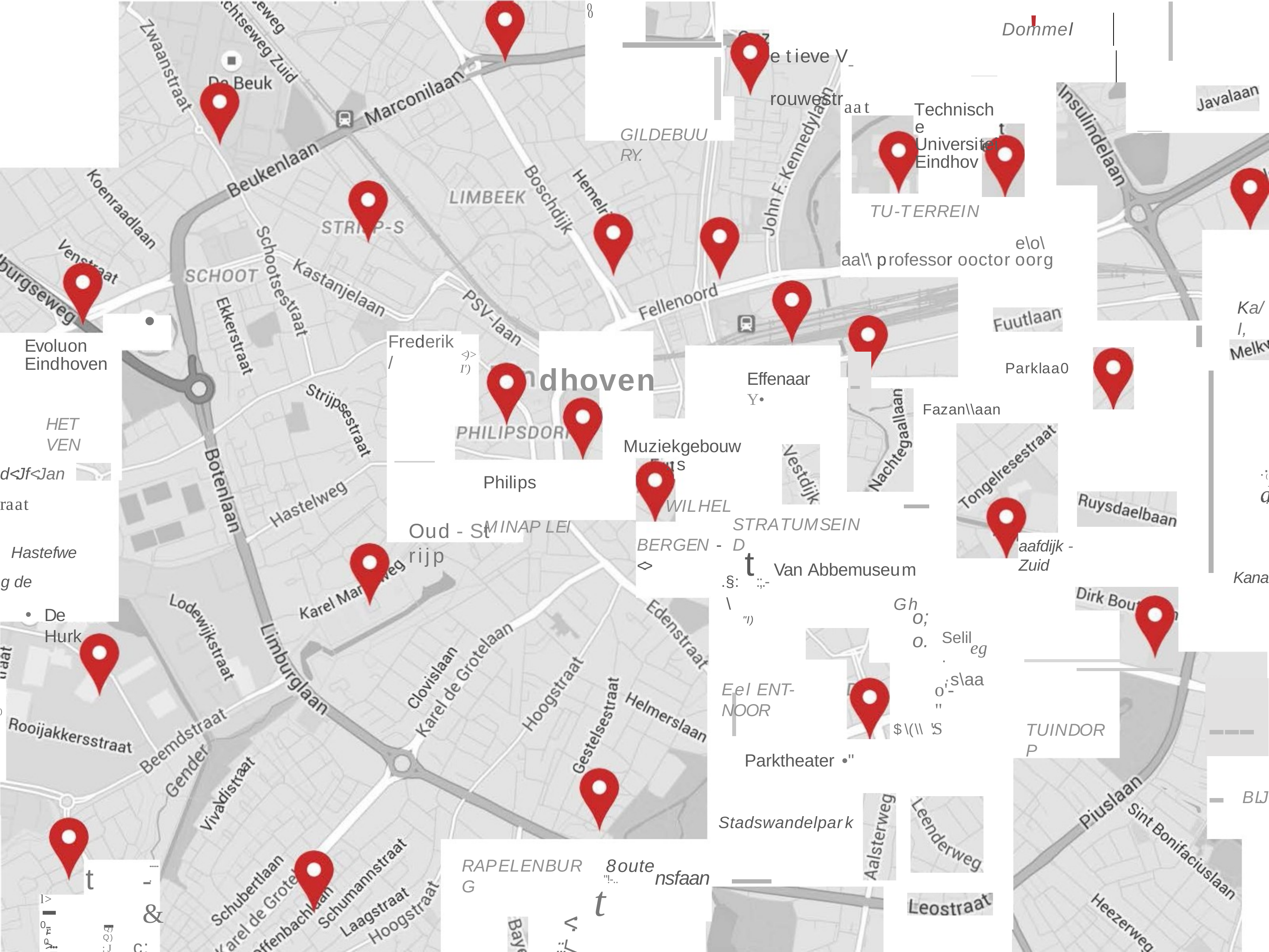

0
'

0

Dommel
e tieve V-rouwestraat

Technische Universitei Eindhov

GILDEBUU RY.

TU-TERREIN
e\o\aa\'\ professor ooctor oorg
Ka/I,
•
Evoluon Eindhoven

Frederik/

<)>I')

Parklaa0
-
dhoven
Effenaar Y•

Fazan\\aan
HET  VEN
d<:Jf<:Jan

Muziekgebouw
. s Philips
WILHELMINAP LEI

....

(
d

raat

STRATUMSEIND
Oud - St rijp
Hastefweg de
BERGEN	-<>
aafdijk -Zuid
t Van Abbemuseum
Kana
.§:	:;.-
\
"I)

Gh
De Hurk
o;o.
Selil.

eg

·s\aa

'I)

Eel ENT- NOOR
o'-"
$\(\\ ':S
----

TUINDORP
Parktheater •"
BLJ
Stadswandelpark

8oute
......
RAPELENBURG
t
-&
c;
nsfaan
"!-..
t
-

l>

-
<::>o
0ro-

:::>
Q)
0....
-·
Q)
::!!
:J